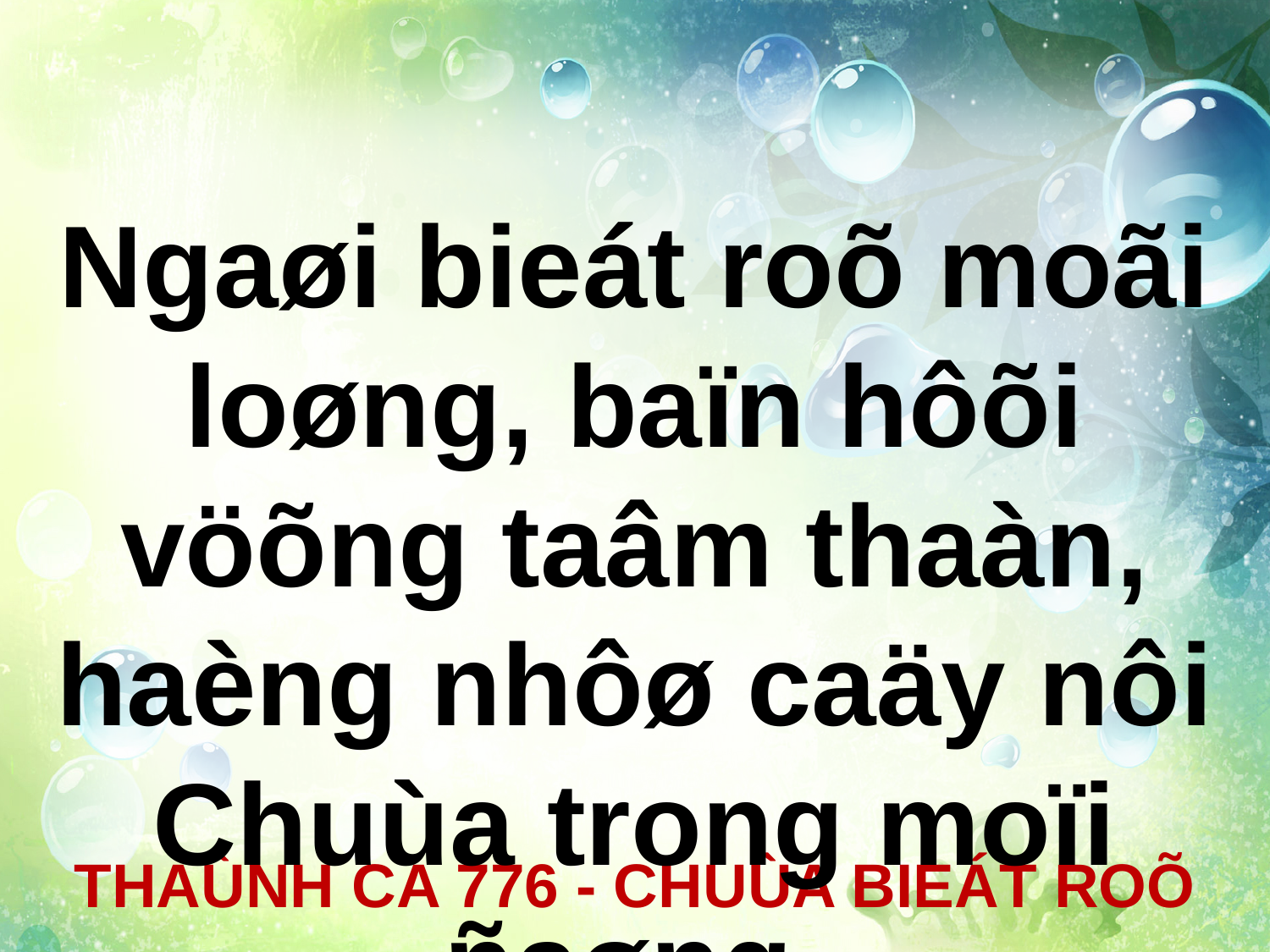

Ngaøi bieát roõ moãi loøng, baïn hôõi vöõng taâm thaàn, haèng nhôø caäy nôi Chuùa trong moïi ñaøng.
THAÙNH CA 776 - CHUÙA BIEÁT ROÕ